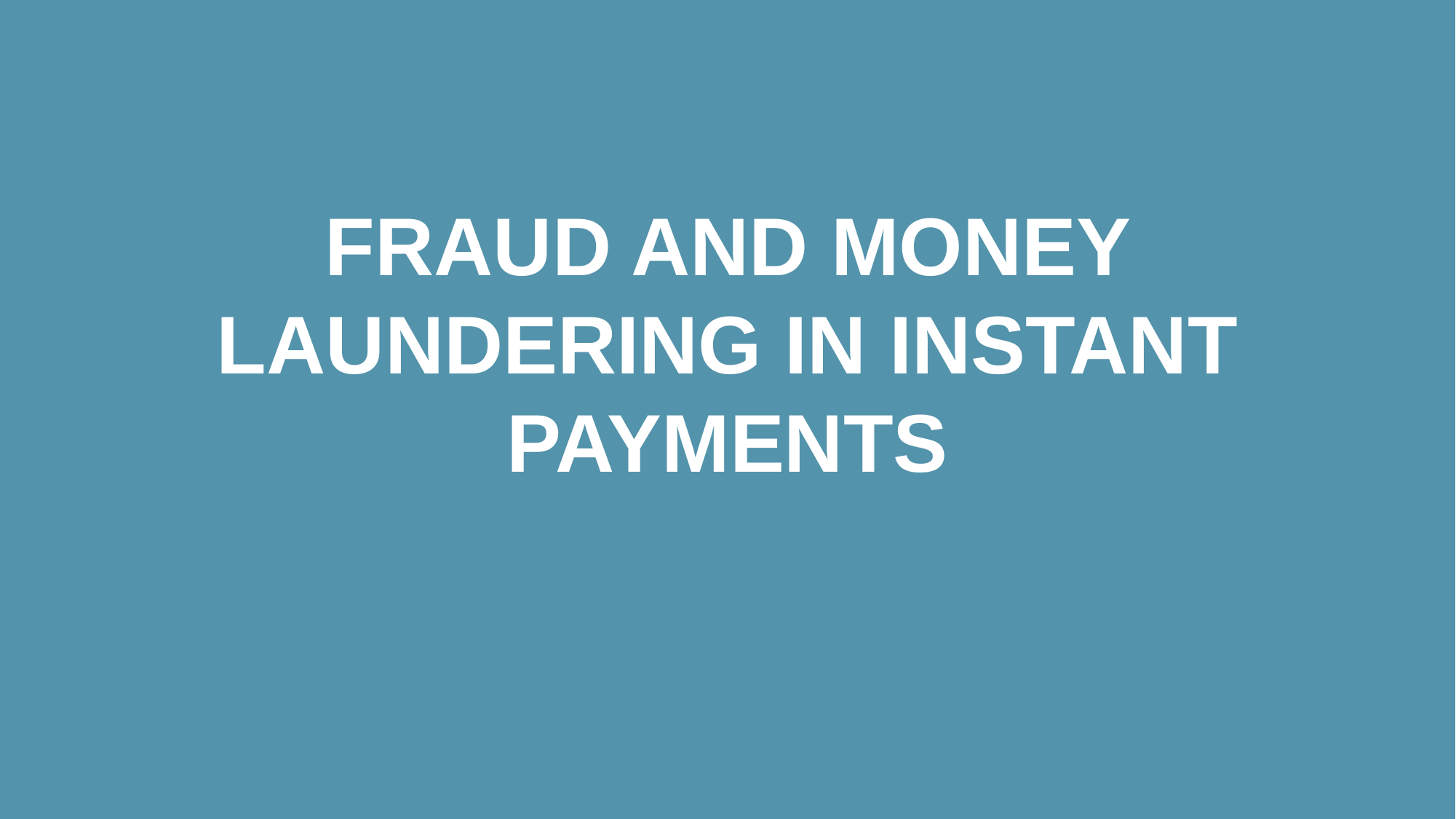

FRAUD AND MONEY LAUNDERING IN INSTANT PAYMENTS